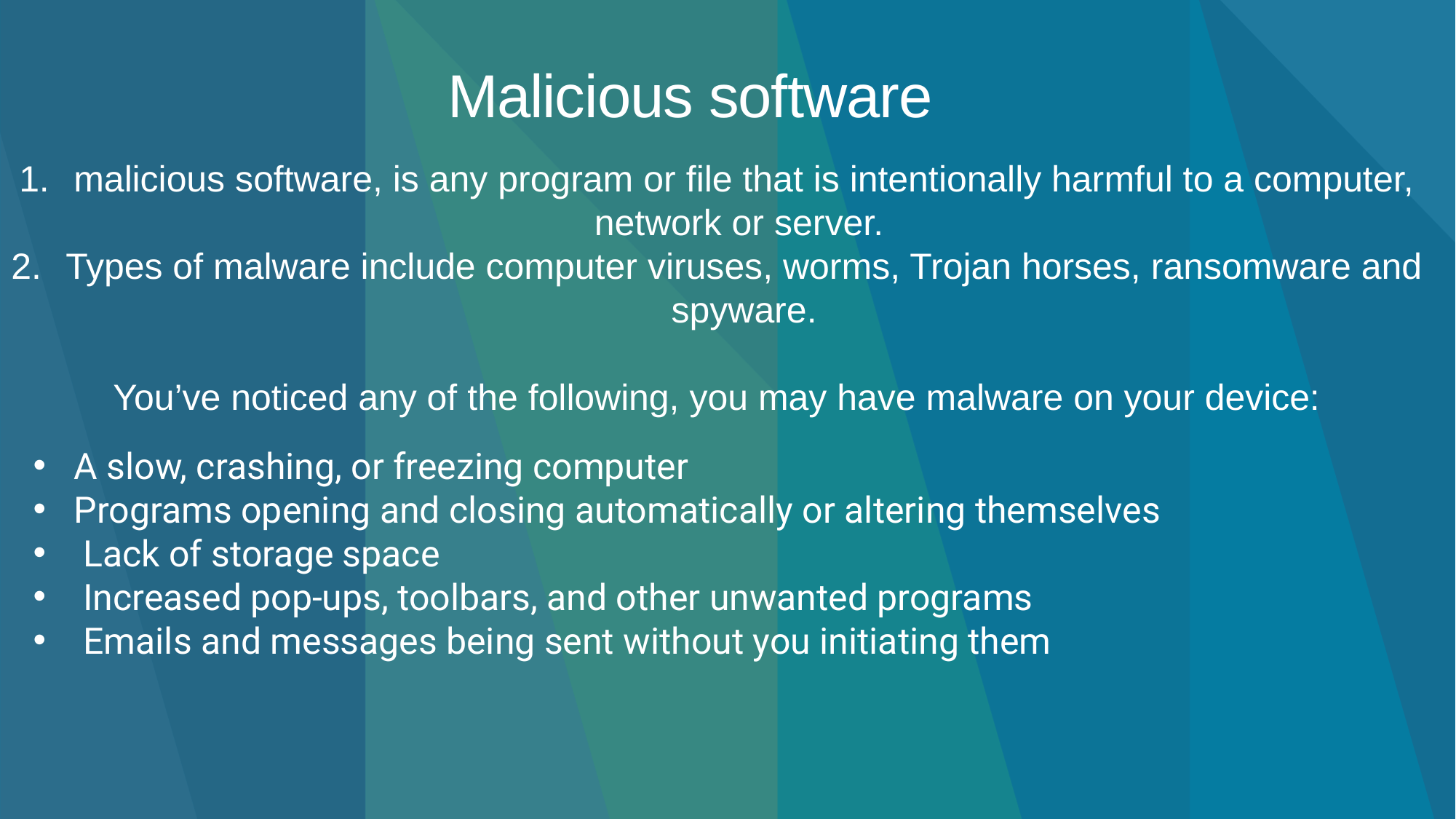

# Malicious software
malicious software, is any program or file that is intentionally harmful to a computer, network or server.
Types of malware include computer viruses, worms, Trojan horses, ransomware and spyware.

You’ve noticed any of the following, you may have malware on your device:
A slow, crashing, or freezing computer
Programs opening and closing automatically or altering themselves
 Lack of storage space
 Increased pop-ups, toolbars, and other unwanted programs
 Emails and messages being sent without you initiating them